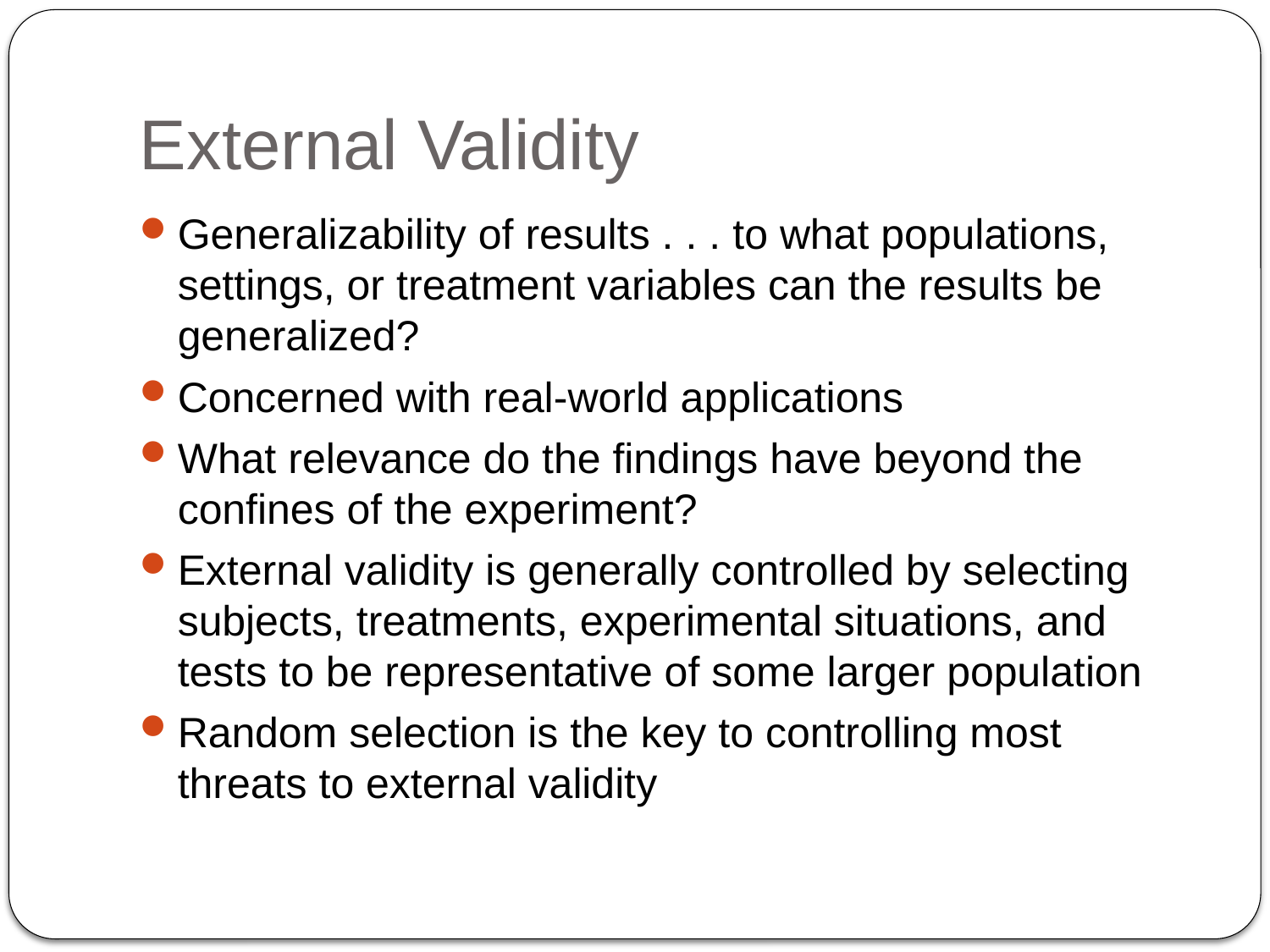

# External Validity
Generalizability of results . . . to what populations, settings, or treatment variables can the results be generalized?
Concerned with real-world applications
What relevance do the findings have beyond the confines of the experiment?
External validity is generally controlled by selecting subjects, treatments, experimental situations, and tests to be representative of some larger population
Random selection is the key to controlling most threats to external validity